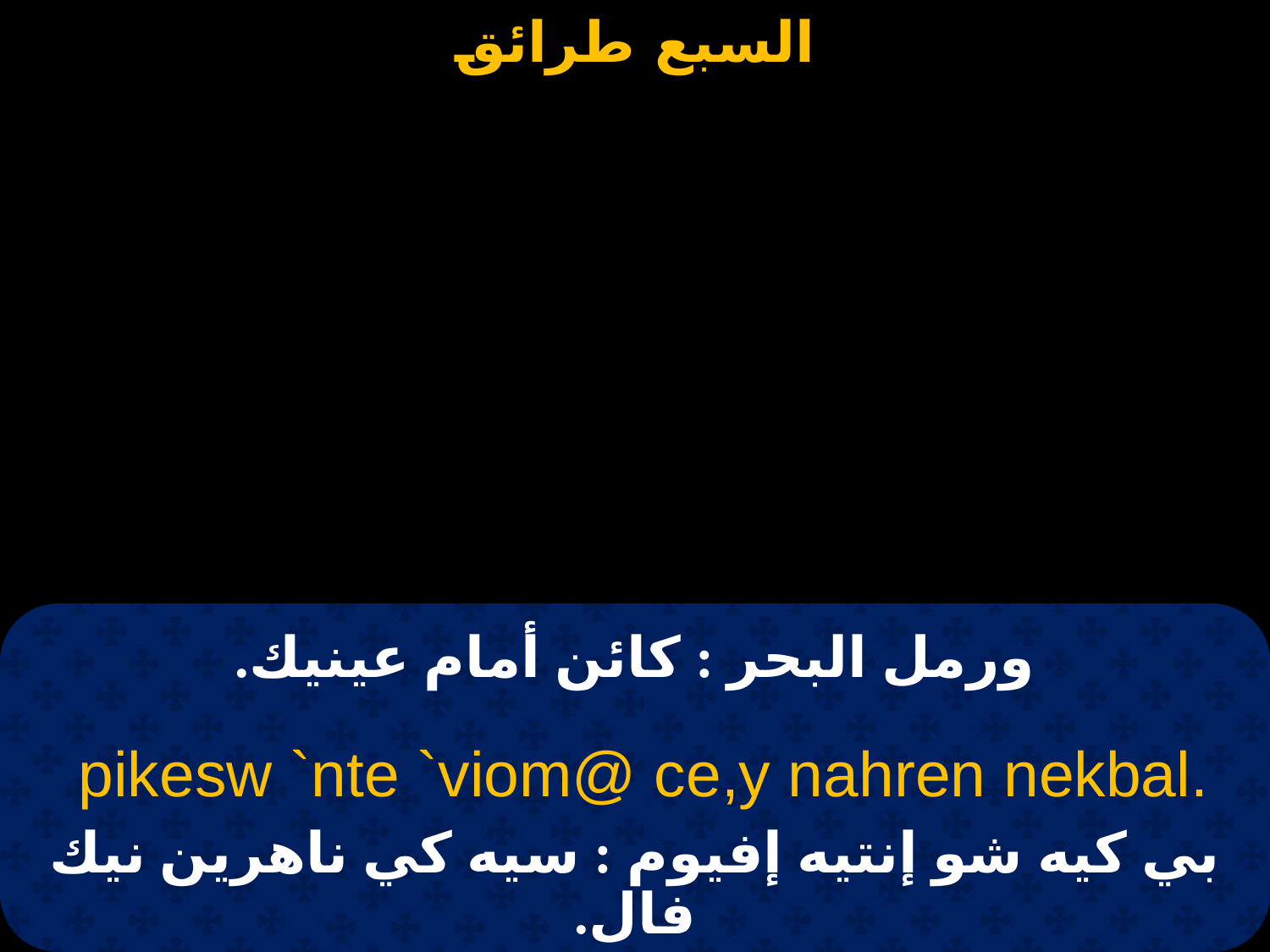

# ورمل البحر : كائن أمام عينيك.
 pikesw `nte `viom@ ce,y nahren nekbal.
بي كيه شو إنتيه إفيوم : سيه كي ناهرين نيك فال.